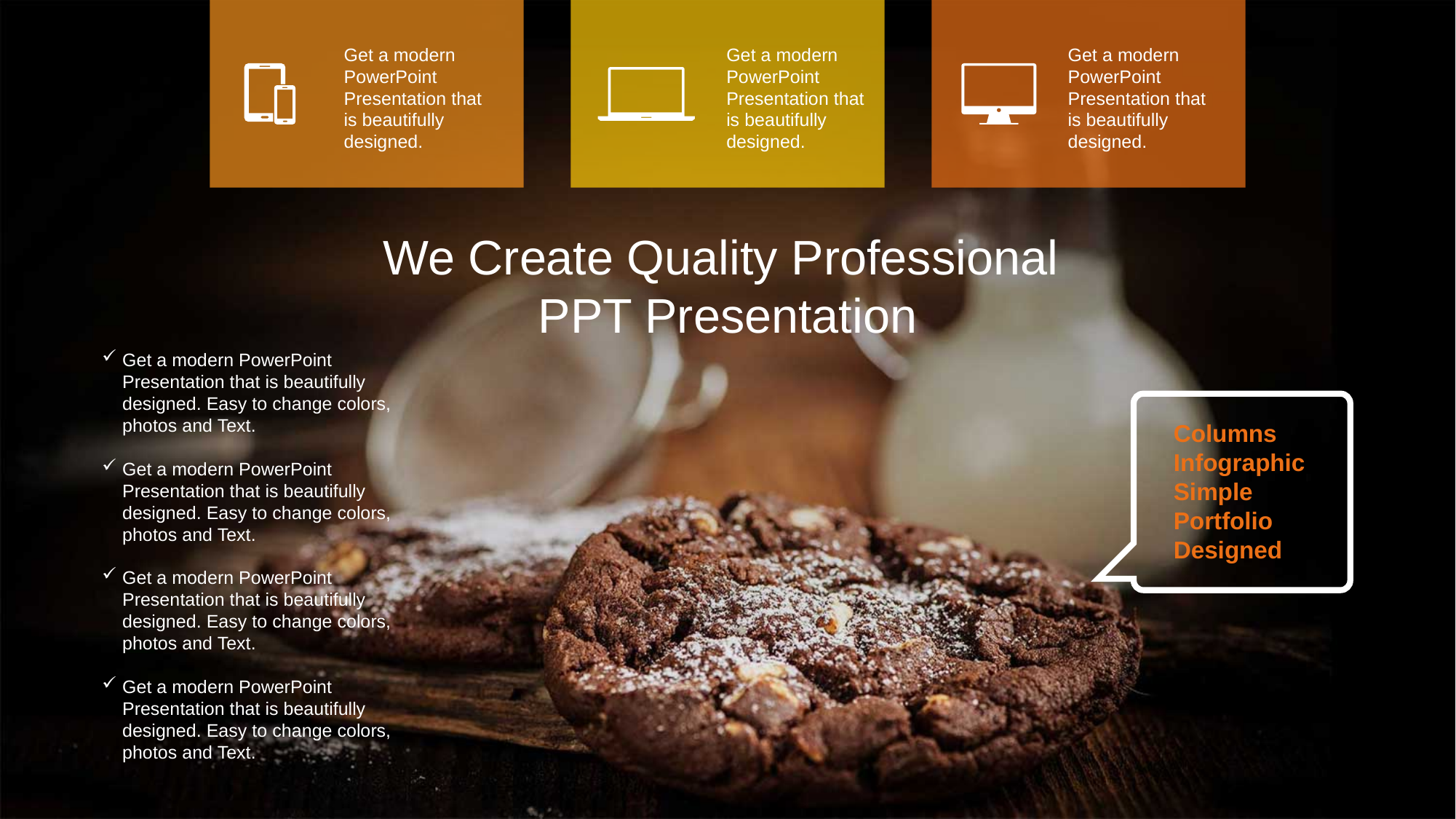

Get a modern PowerPoint  Presentation that is beautifully designed.
Get a modern PowerPoint  Presentation that is beautifully designed.
Get a modern PowerPoint  Presentation that is beautifully designed.

We Create Quality Professional
PPT Presentation
Get a modern PowerPoint  Presentation that is beautifully designed. Easy to change colors, photos and Text.

Get a modern PowerPoint  Presentation that is beautifully designed. Easy to change colors, photos and Text.

Get a modern PowerPoint  Presentation that is beautifully designed. Easy to change colors, photos and Text.

Get a modern PowerPoint  Presentation that is beautifully designed. Easy to change colors, photos and Text.

Columns Infographic Simple  Portfolio Designed